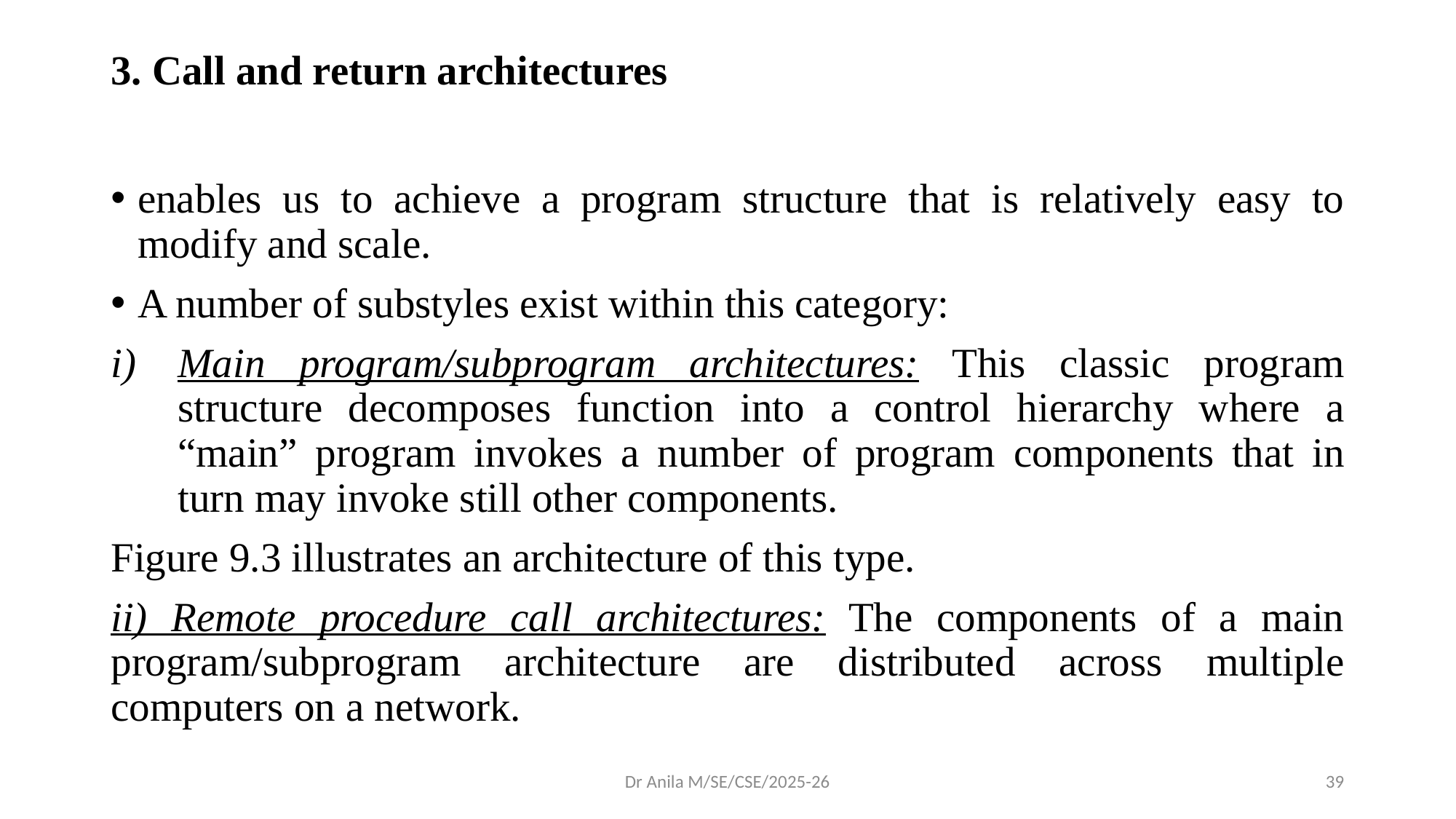

# 3. Call and return architectures
enables us to achieve a program structure that is relatively easy to modify and scale.
A number of substyles exist within this category:
Main program/subprogram architectures: This classic program structure decomposes function into a control hierarchy where a “main” program invokes a number of program components that in turn may invoke still other components.
Figure 9.3 illustrates an architecture of this type.
ii) Remote procedure call architectures: The components of a main program/subprogram architecture are distributed across multiple computers on a network.
Dr Anila M/SE/CSE/2025-26
39